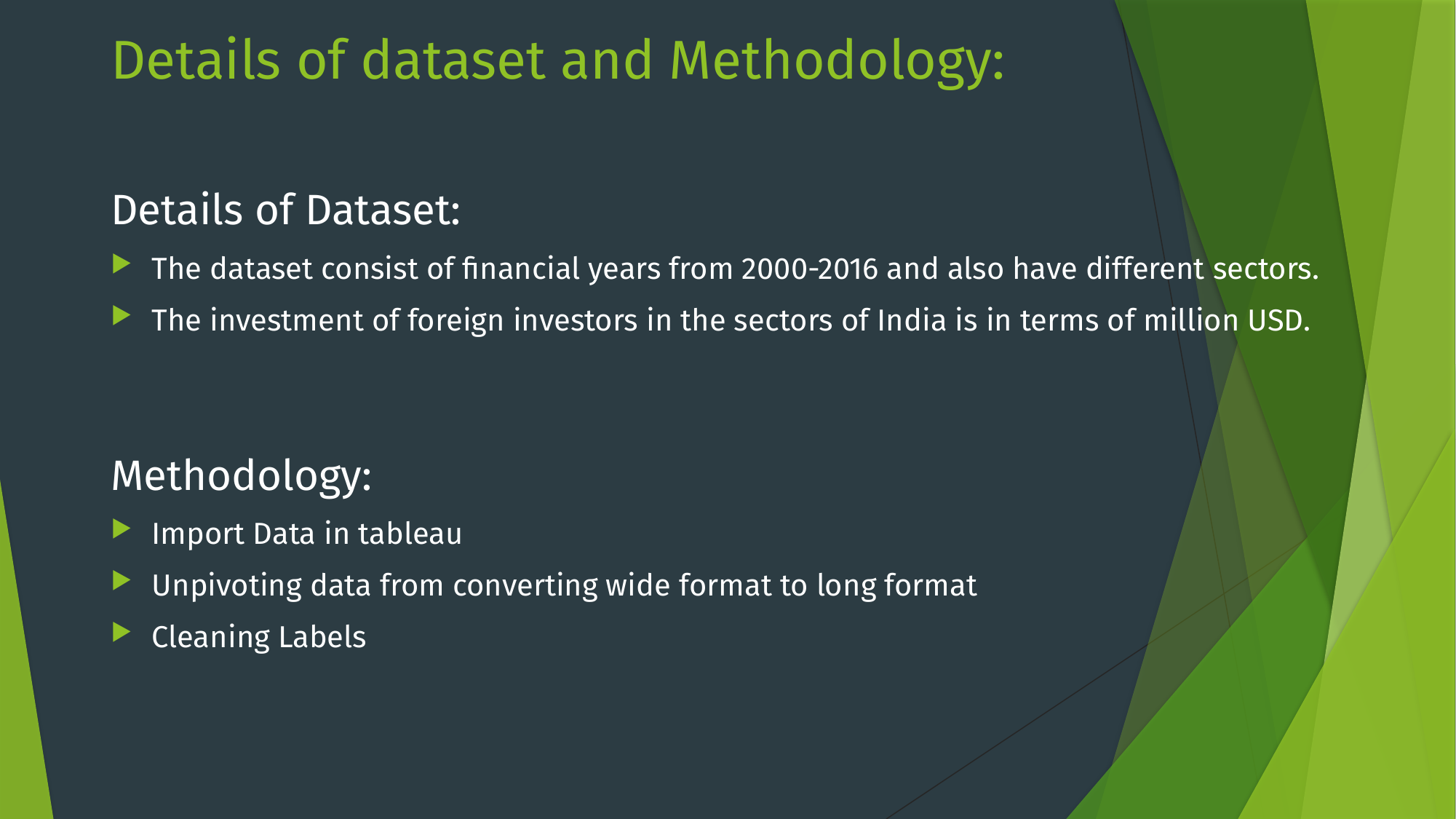

# Details of dataset and Methodology:
Details of Dataset:
The dataset consist of financial years from 2000-2016 and also have different sectors.
The investment of foreign investors in the sectors of India is in terms of million USD.

Methodology:
Import Data in tableau
Unpivoting data from converting wide format to long format
Cleaning Labels